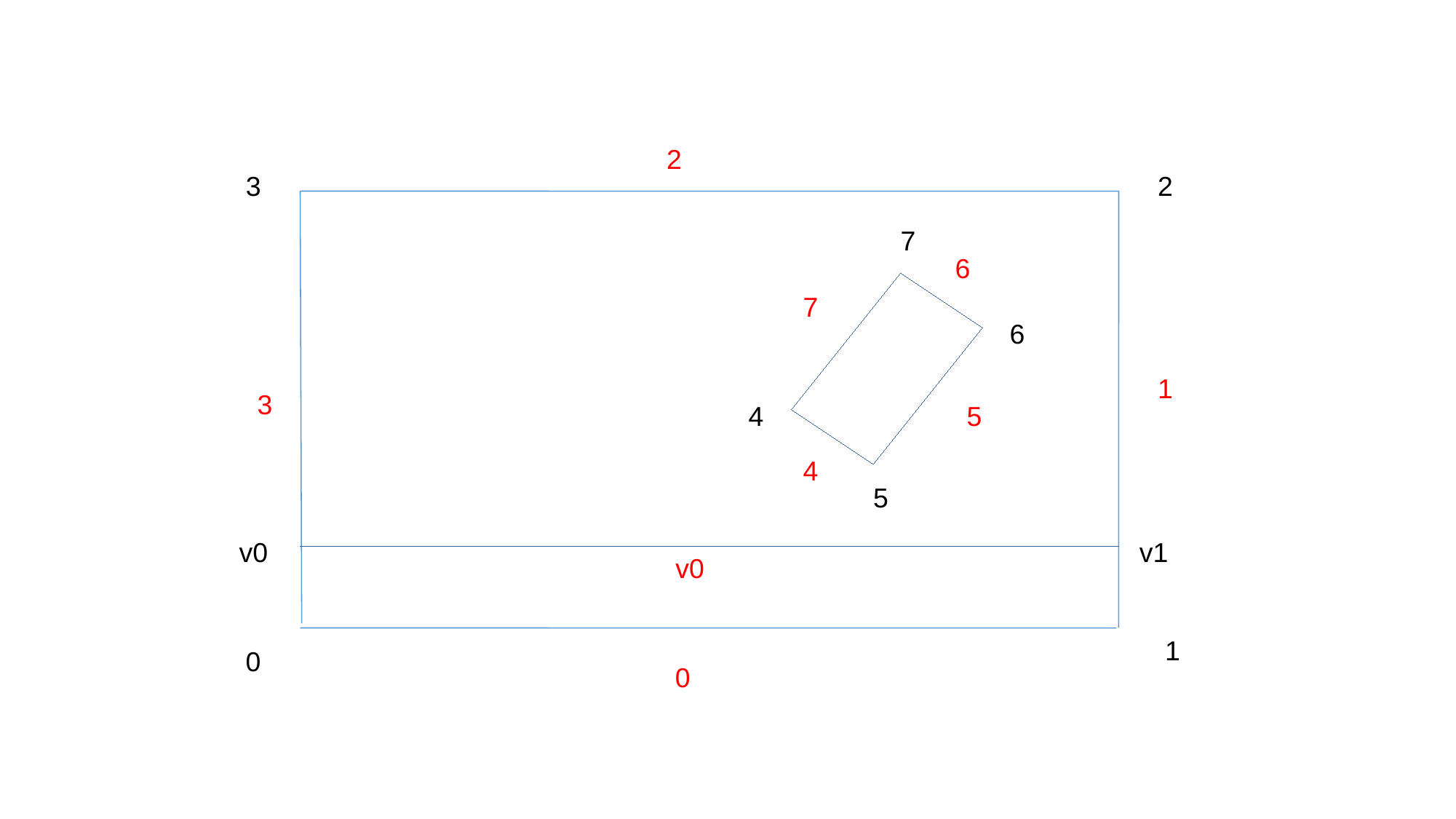

2
3
2

7
6

7
6

1
3
4
5

4
5
v0
v1

v0

1
0
0